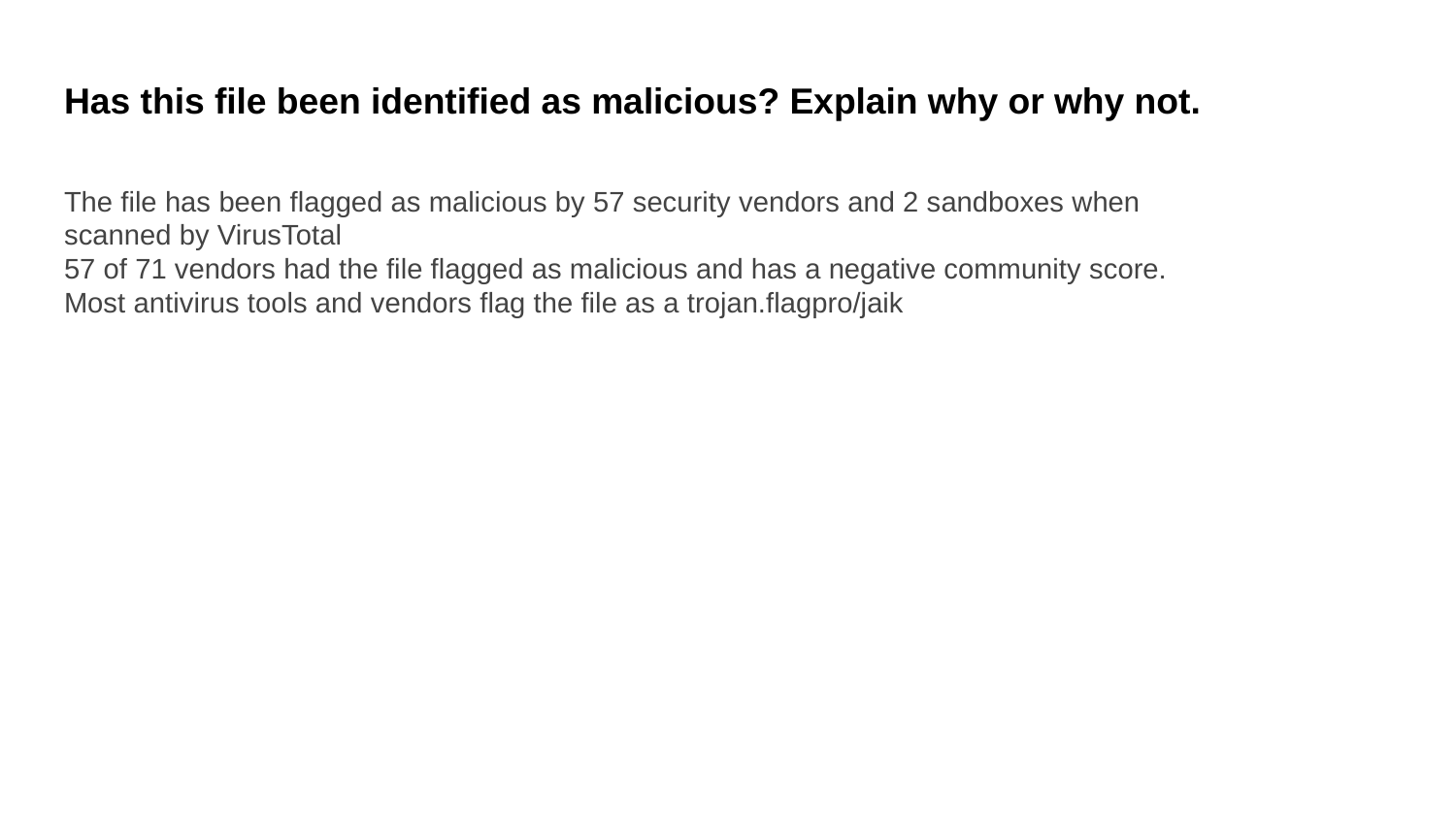

Has this file been identified as malicious? Explain why or why not.

The file has been flagged as malicious by 57 security vendors and 2 sandboxes when scanned by VirusTotal
57 of 71 vendors had the file flagged as malicious and has a negative community score.
Most antivirus tools and vendors flag the file as a trojan.flagpro/jaik